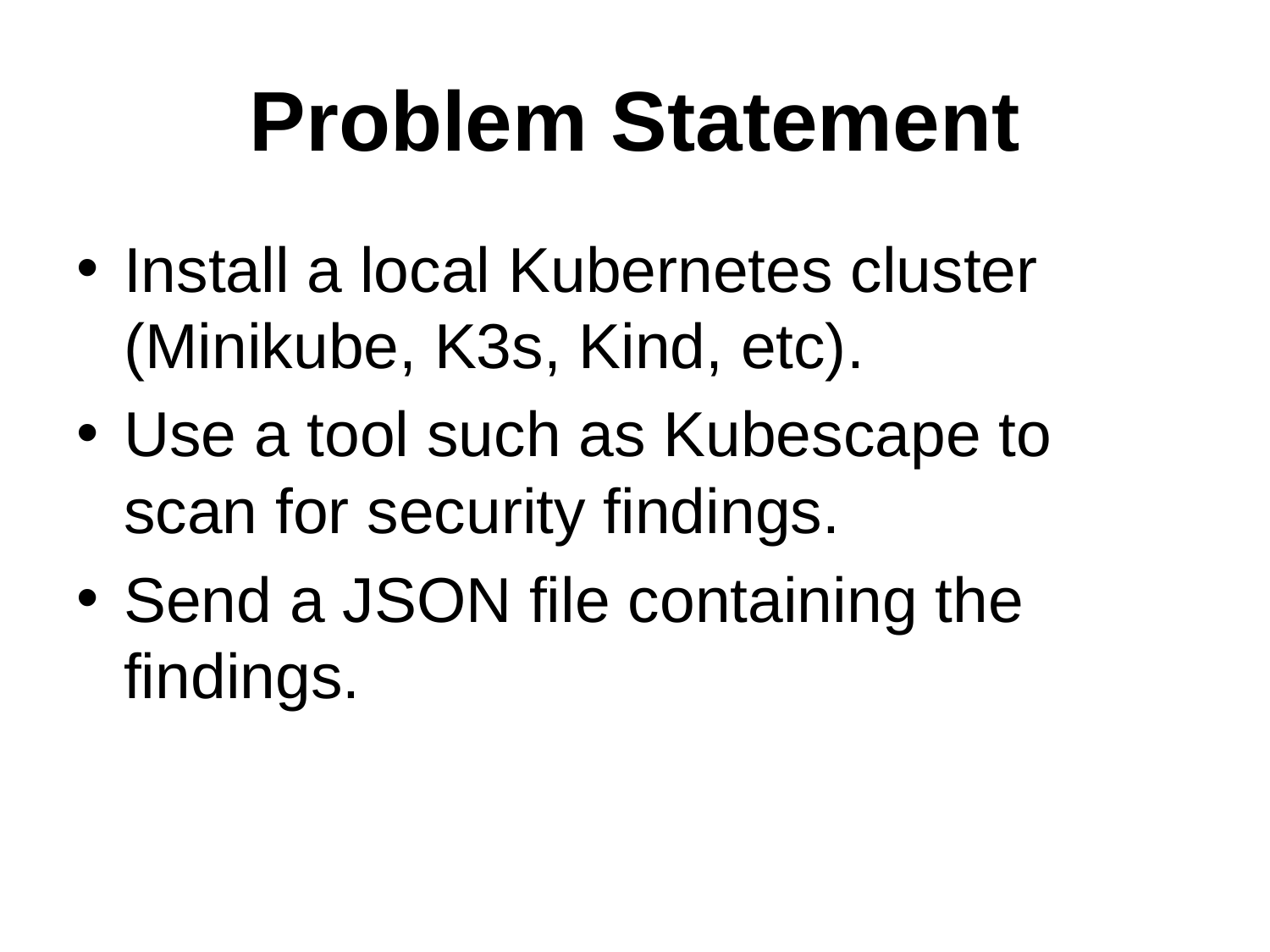

# Problem Statement
Install a local Kubernetes cluster (Minikube, K3s, Kind, etc).
Use a tool such as Kubescape to scan for security findings.
Send a JSON file containing the findings.